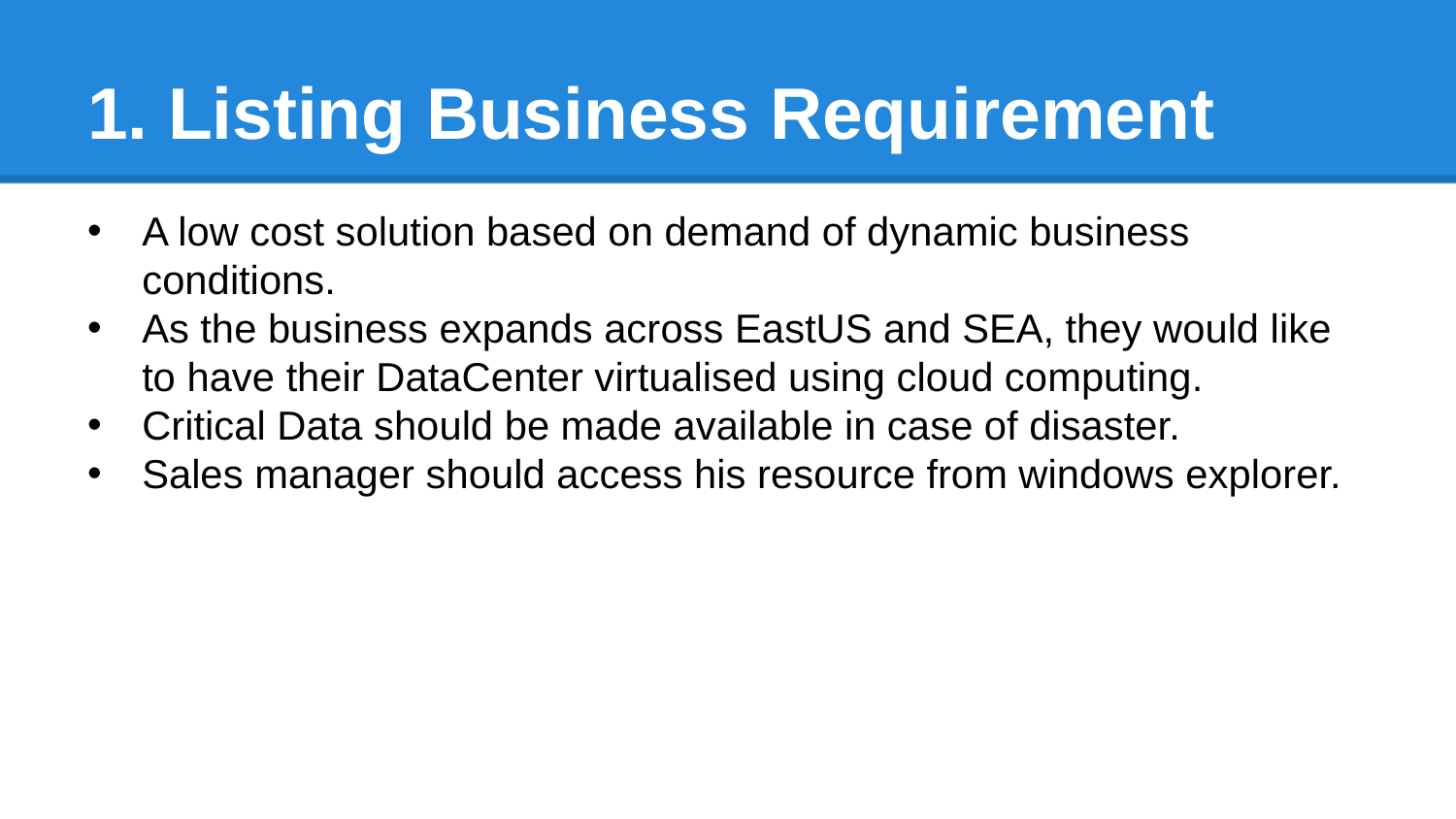

# 1. Listing Business Requirement
A low cost solution based on demand of dynamic business conditions.
As the business expands across EastUS and SEA, they would like to have their DataCenter virtualised using cloud computing.
Critical Data should be made available in case of disaster.
Sales manager should access his resource from windows explorer.